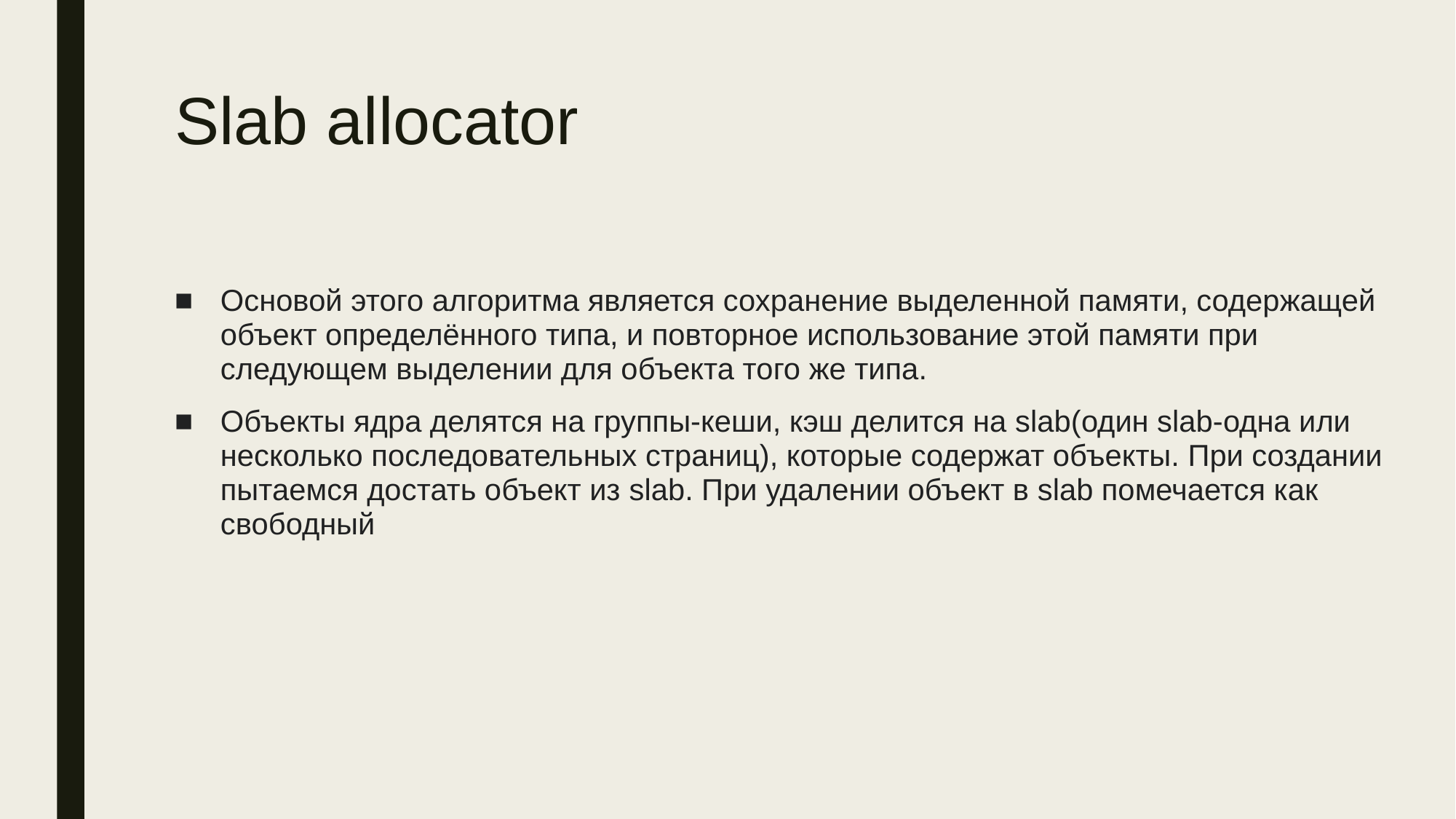

# Slab allocator
Основой этого алгоритма является сохранение выделенной памяти, содержащей объект определённого типа, и повторное использование этой памяти при следующем выделении для объекта того же типа.
Объекты ядра делятся на группы-кеши, кэш делится на slab(один slab-одна или несколько последовательных страниц), которые содержат объекты. При создании пытаемся достать объект из slab. При удалении объект в slab помечается как свободный